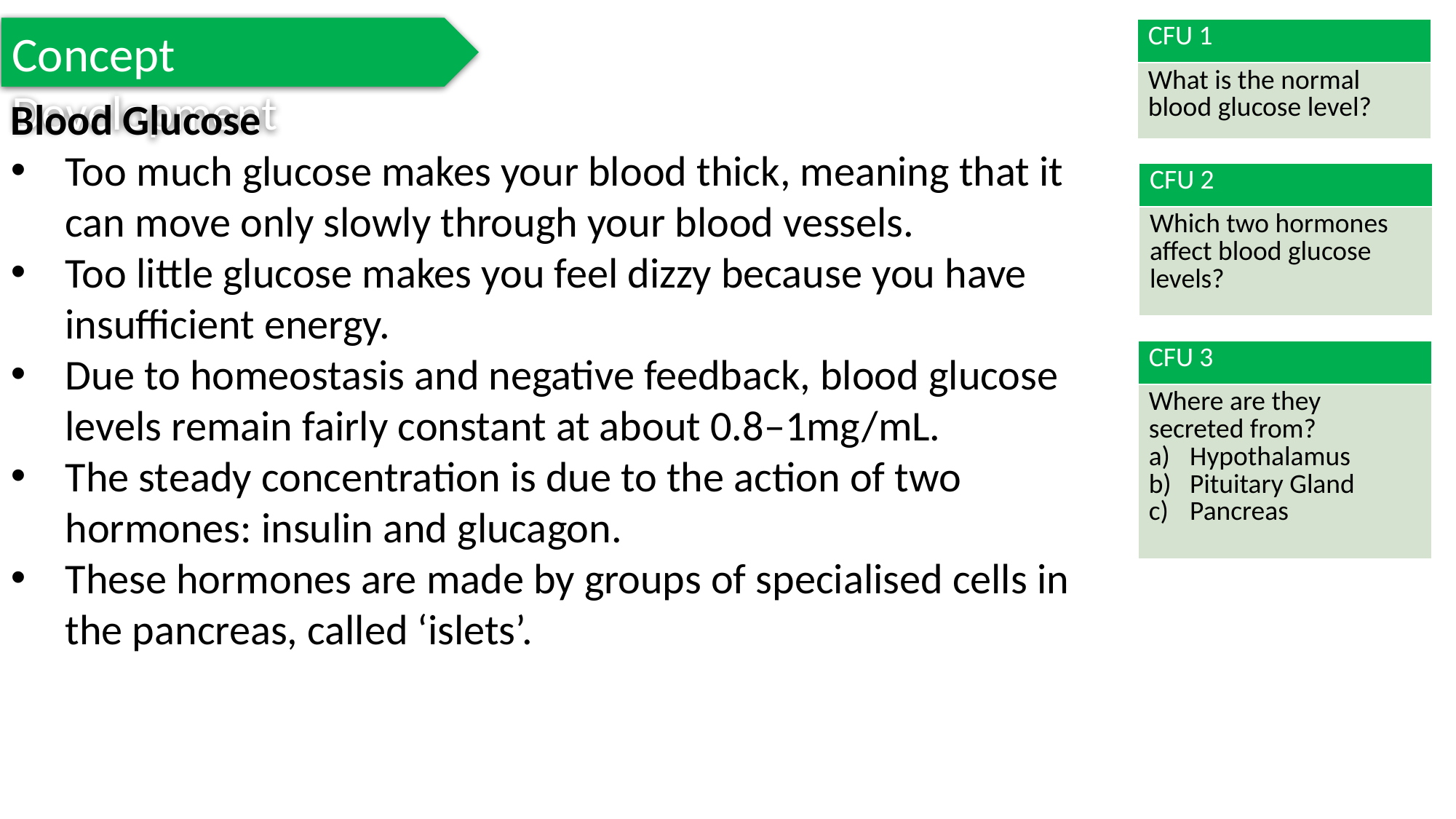

Concept Development
| CFU 1 |
| --- |
| What is the normal blood glucose level? |
Blood Glucose
Too much glucose makes your blood thick, meaning that it can move only slowly through your blood vessels.
Too little glucose makes you feel dizzy because you have insufficient energy.
Due to homeostasis and negative feedback, blood glucose levels remain fairly constant at about 0.8–1mg/mL.
The steady concentration is due to the action of two hormones: insulin and glucagon.
These hormones are made by groups of specialised cells in the pancreas, called ‘islets’.

| CFU 2 |
| --- |
| Which two hormones affect blood glucose levels? |
| CFU 3 |
| --- |
| Where are they secreted from? Hypothalamus Pituitary Gland Pancreas |